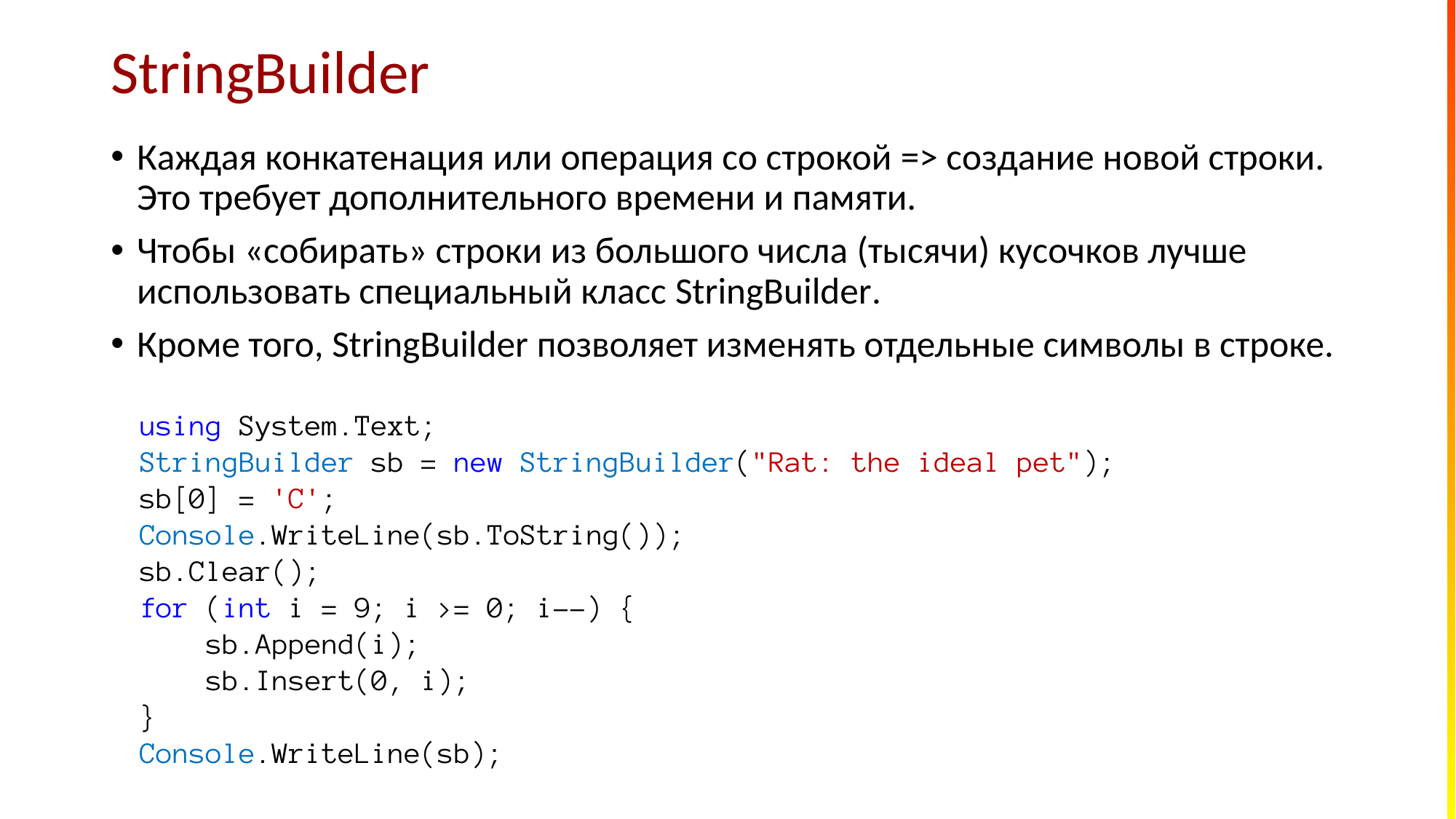

# StringBuilder
Каждая конкатенация или операция со строкой => создание новой строки. Это требует дополнительного времени и памяти.
Чтобы «собирать» строки из большого числа (тысячи) кусочков лучше использовать специальный класс StringBuilder.
Кроме того, StringBuilder позволяет изменять отдельные символы в строке.
using System.Text;
StringBuilder sb = new StringBuilder("Rat: the ideal pet");
sb[0] = 'C';
Console.WriteLine(sb.ToString());
sb.Clear();
for (int i = 9; i >= 0; i--) {
    sb.Append(i);
    sb.Insert(0, i);
}
Console.WriteLine(sb);